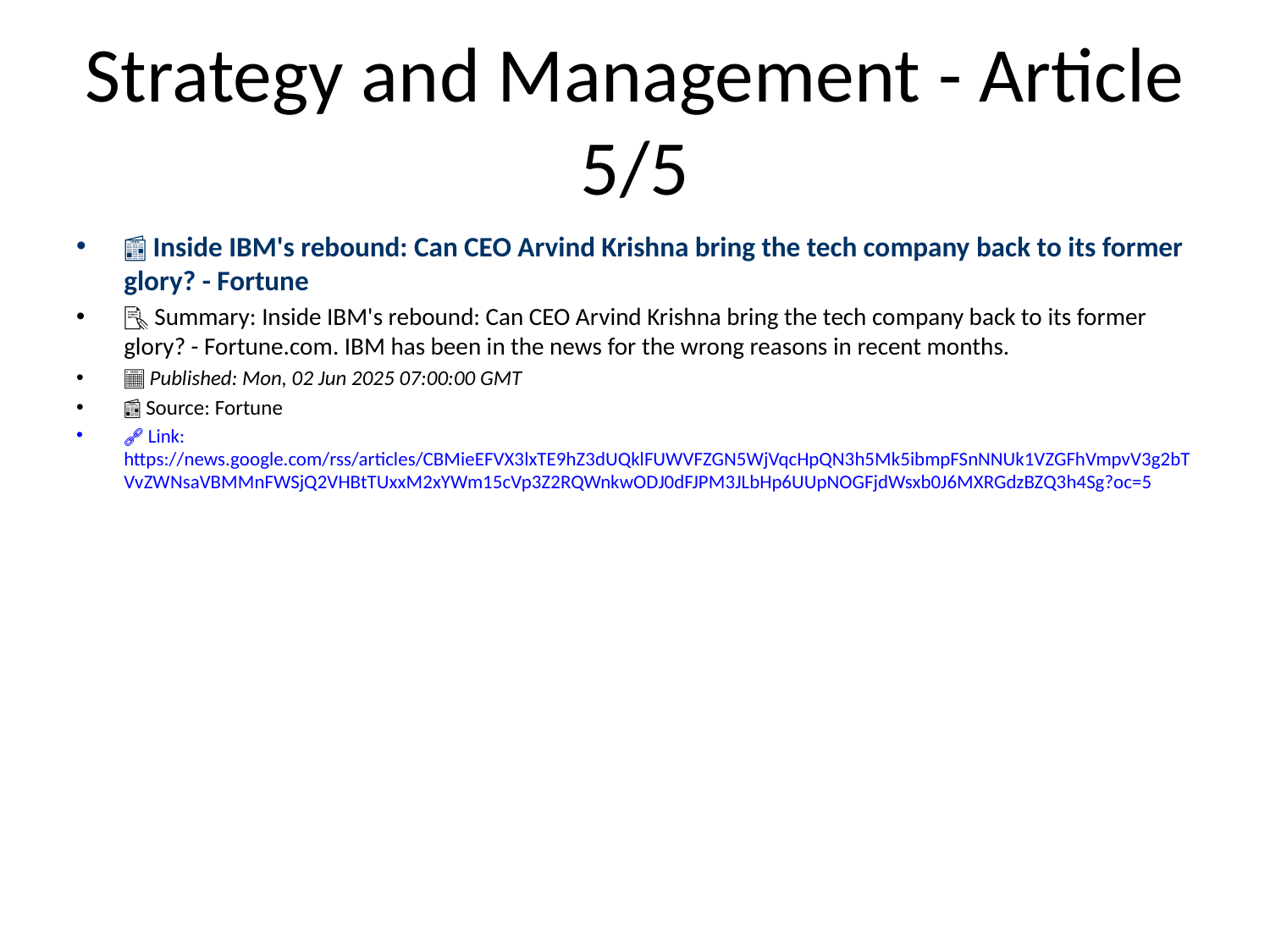

# Strategy and Management - Article 5/5
📰 Inside IBM's rebound: Can CEO Arvind Krishna bring the tech company back to its former glory? - Fortune
📝 Summary: Inside IBM's rebound: Can CEO Arvind Krishna bring the tech company back to its former glory? - Fortune.com. IBM has been in the news for the wrong reasons in recent months.
📅 Published: Mon, 02 Jun 2025 07:00:00 GMT
📰 Source: Fortune
🔗 Link: https://news.google.com/rss/articles/CBMieEFVX3lxTE9hZ3dUQklFUWVFZGN5WjVqcHpQN3h5Mk5ibmpFSnNNUk1VZGFhVmpvV3g2bTVvZWNsaVBMMnFWSjQ2VHBtTUxxM2xYWm15cVp3Z2RQWnkwODJ0dFJPM3JLbHp6UUpNOGFjdWsxb0J6MXRGdzBZQ3h4Sg?oc=5